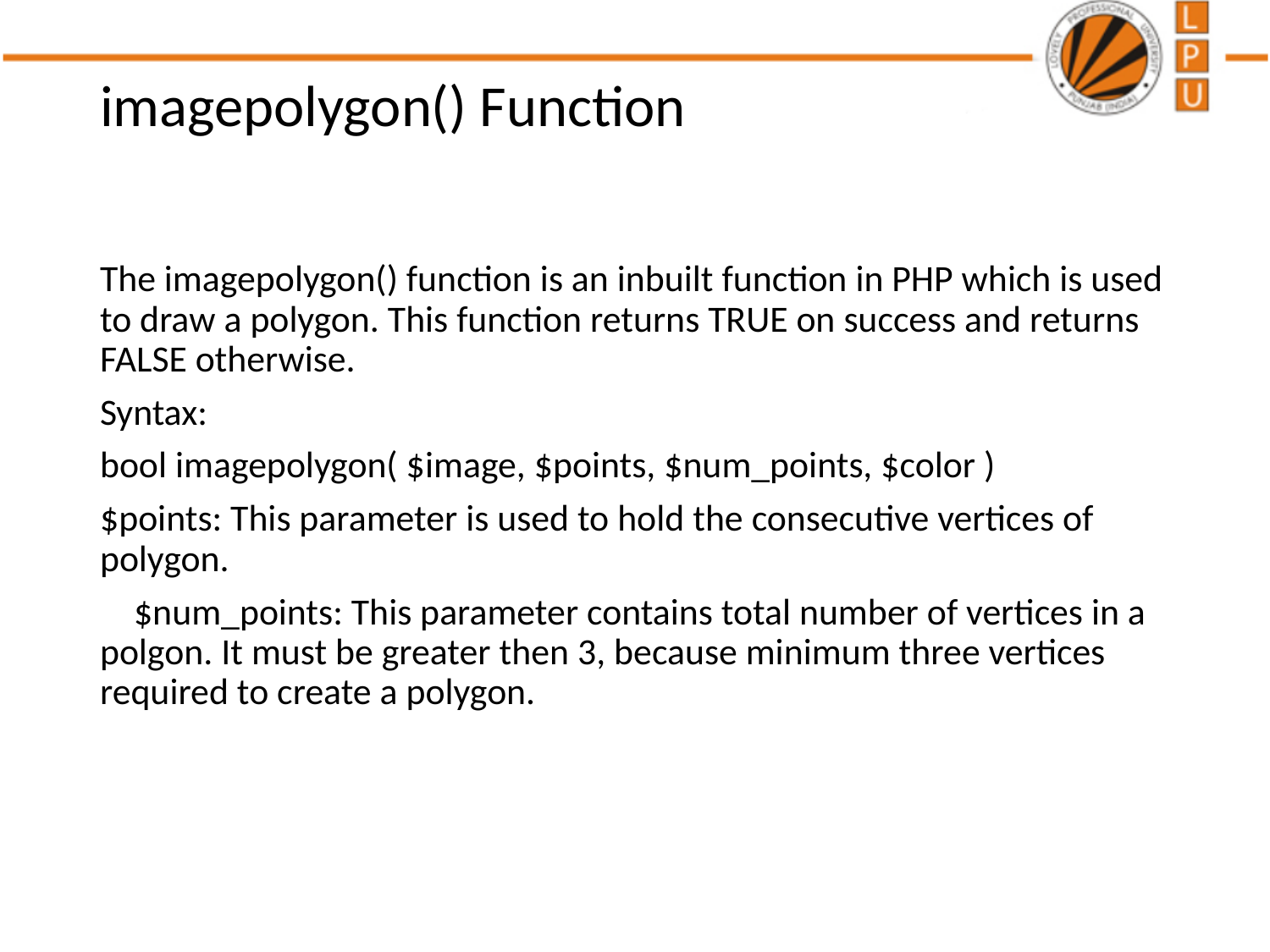

# imagepolygon() Function
The imagepolygon() function is an inbuilt function in PHP which is used to draw a polygon. This function returns TRUE on success and returns FALSE otherwise.
Syntax:
bool imagepolygon( $image, $points, $num_points, $color )
$points: This parameter is used to hold the consecutive vertices of polygon.
    $num_points: This parameter contains total number of vertices in a polgon. It must be greater then 3, because minimum three vertices required to create a polygon.